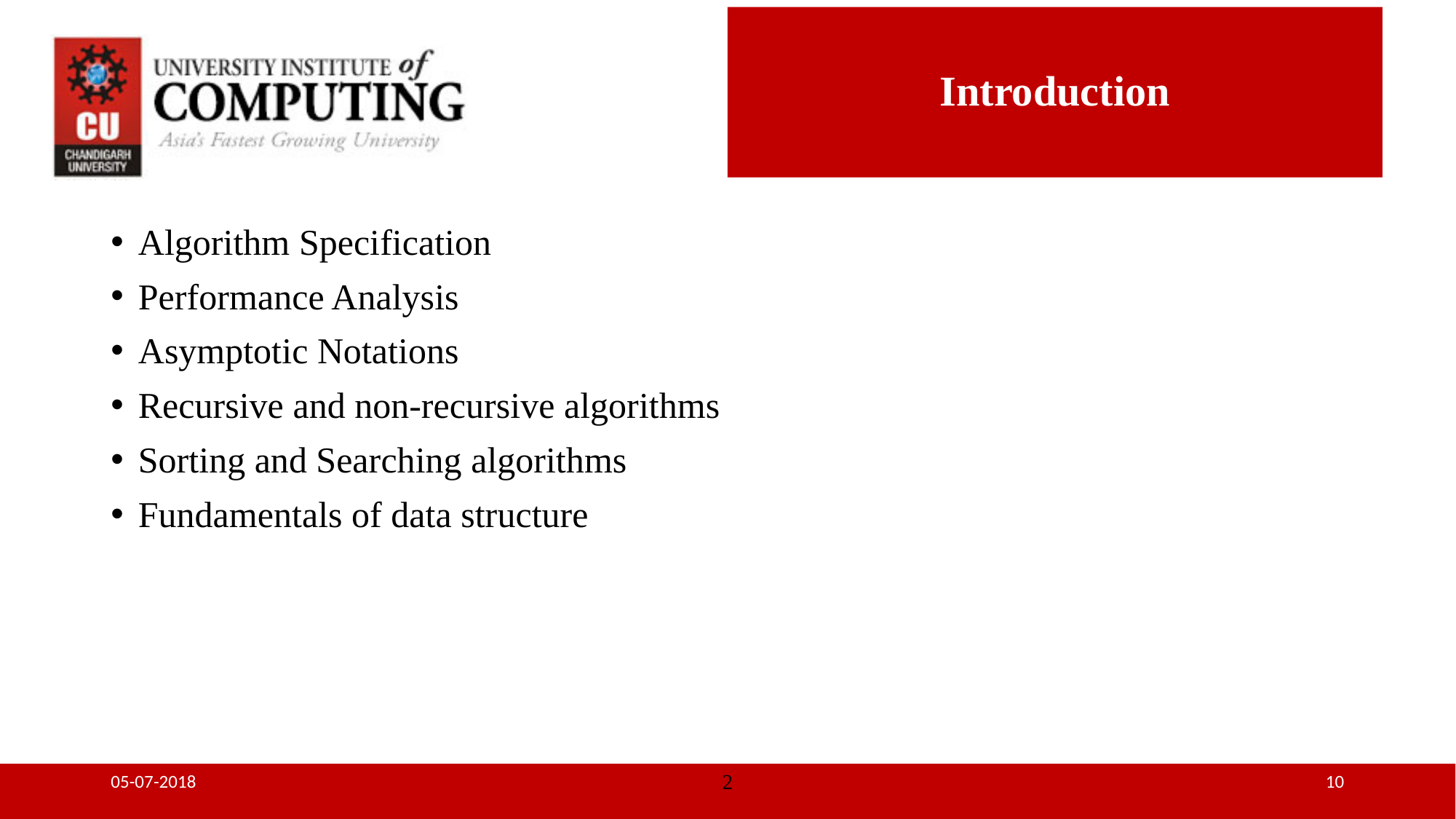

# Introduction
Algorithm Specification
Performance Analysis
Asymptotic Notations
Recursive and non-recursive algorithms
Sorting and Searching algorithms
Fundamentals of data structure

05-07-2018
2
10